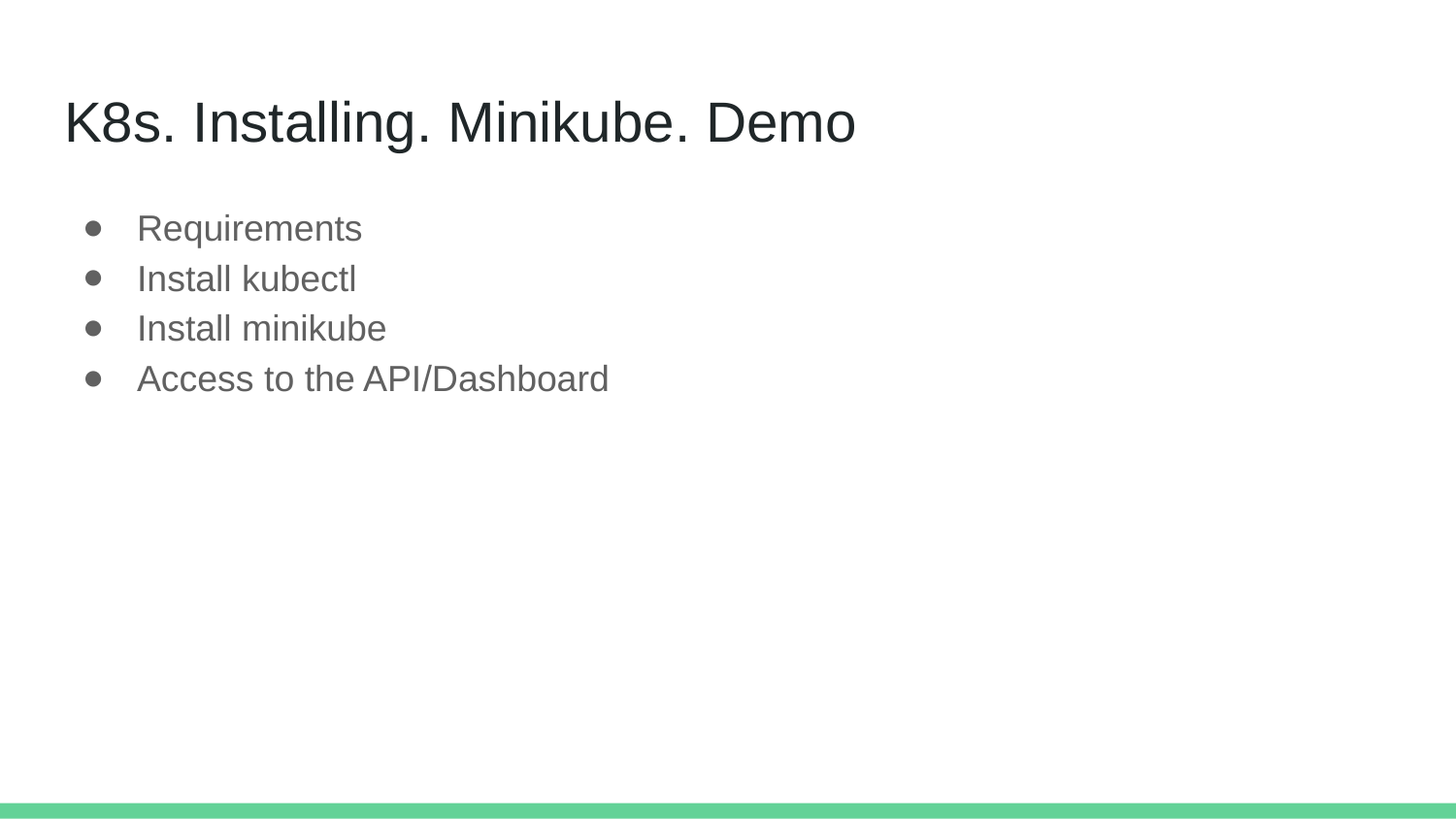

# K8s. Installing. Minikube. Demo
Requirements
Install kubectl
Install minikube
Access to the API/Dashboard